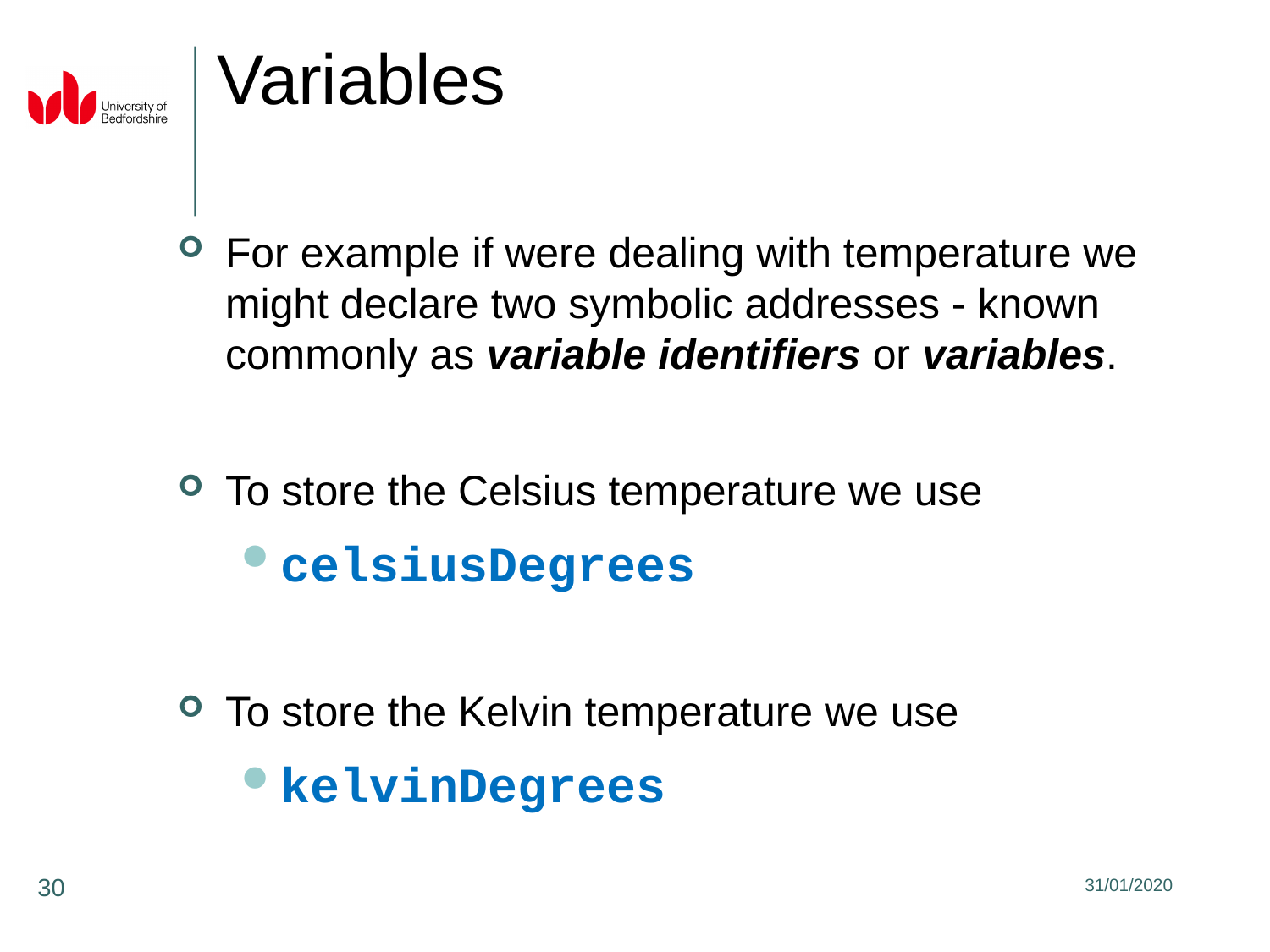

Variables

For example if were dealing with temperature we might declare two symbolic addresses - known commonly as variable identifiers or variables.

To store the Celsius temperature we use
celsiusDegrees

To store the Kelvin temperature we use
kelvinDegrees
30
31/01/2020